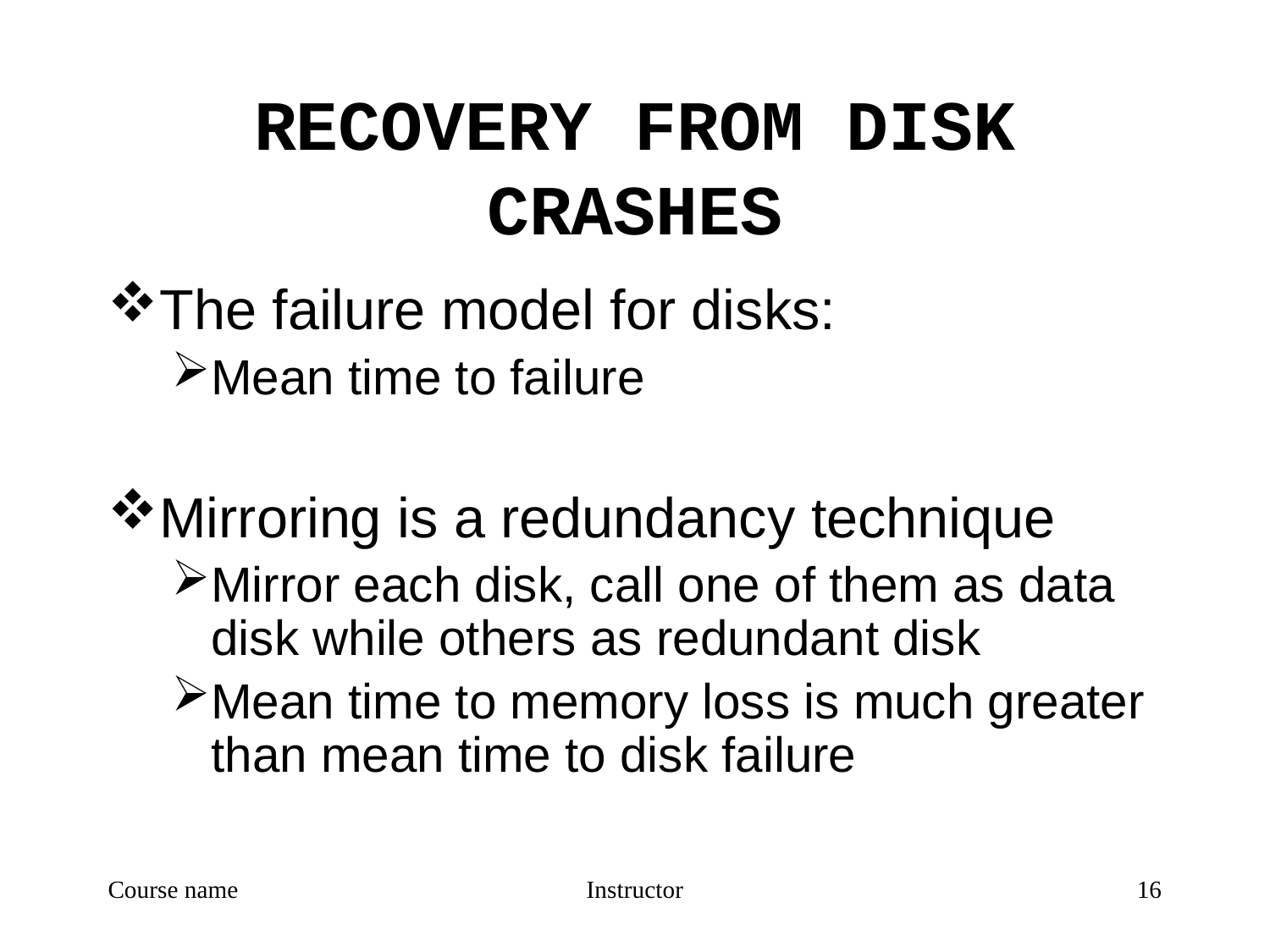

# RECOVERY FROM DISK CRASHES
The failure model for disks:
Mean time to failure

Mirroring is a redundancy technique
Mirror each disk, call one of them as data disk while others as redundant disk
Mean time to memory loss is much greater than mean time to disk failure

Course name
Instructor
16